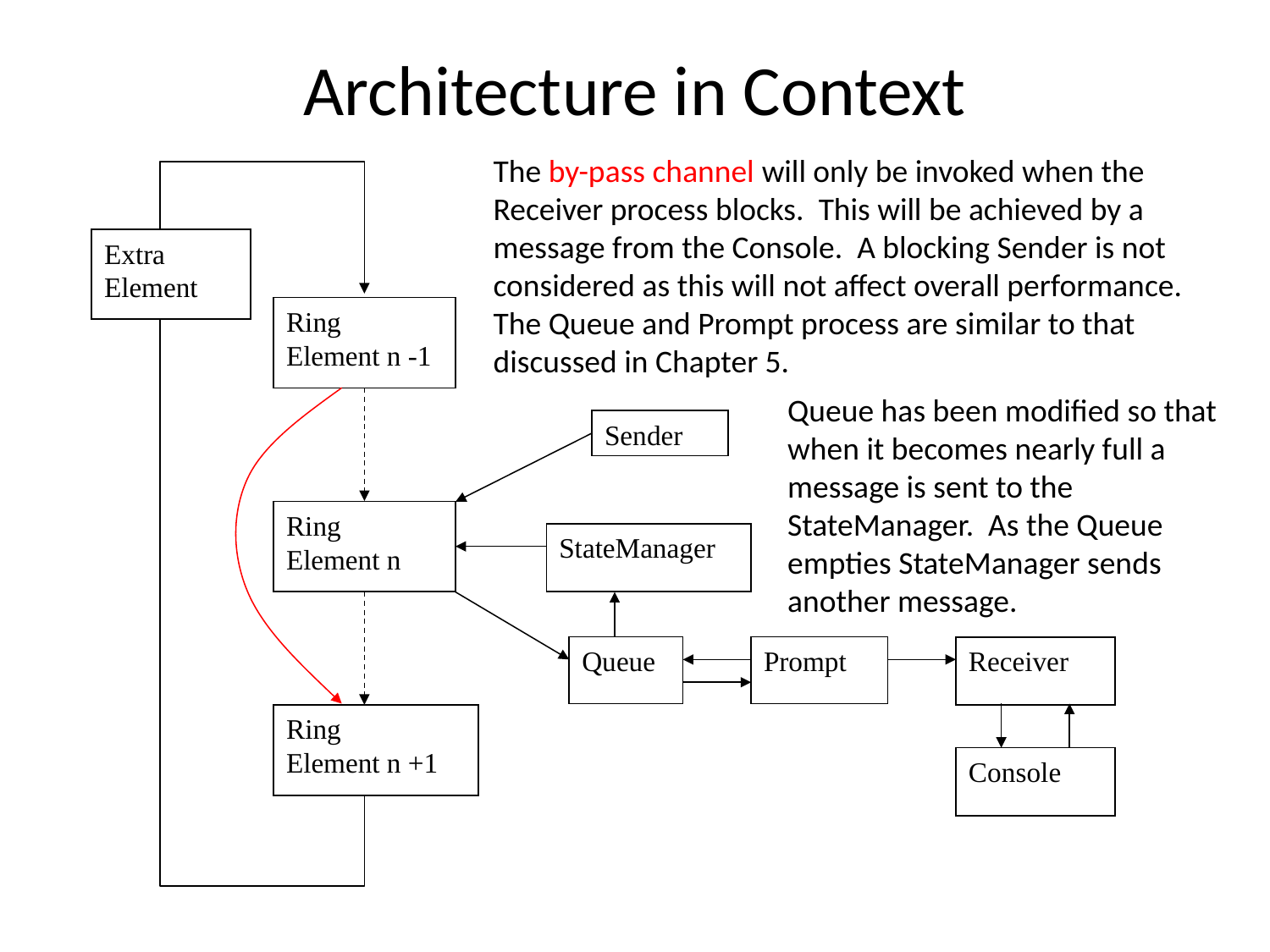

# Architecture in Context

The by-pass channel will only be invoked when the Receiver process blocks.  This will be achieved by a message from the Console.  A blocking Sender is not considered as this will not affect overall performance.
The Queue and Prompt process are similar to that discussed in Chapter 5.

Extra
Element
Ring
Element n -1

Sender
Ring
Element n
StateManager
Queue
Prompt
Receiver
Ring
Element n +1
Console
Queue has been modified so that when it becomes nearly full a message is sent to the StateManager.  As the Queue empties StateManager sends another message.